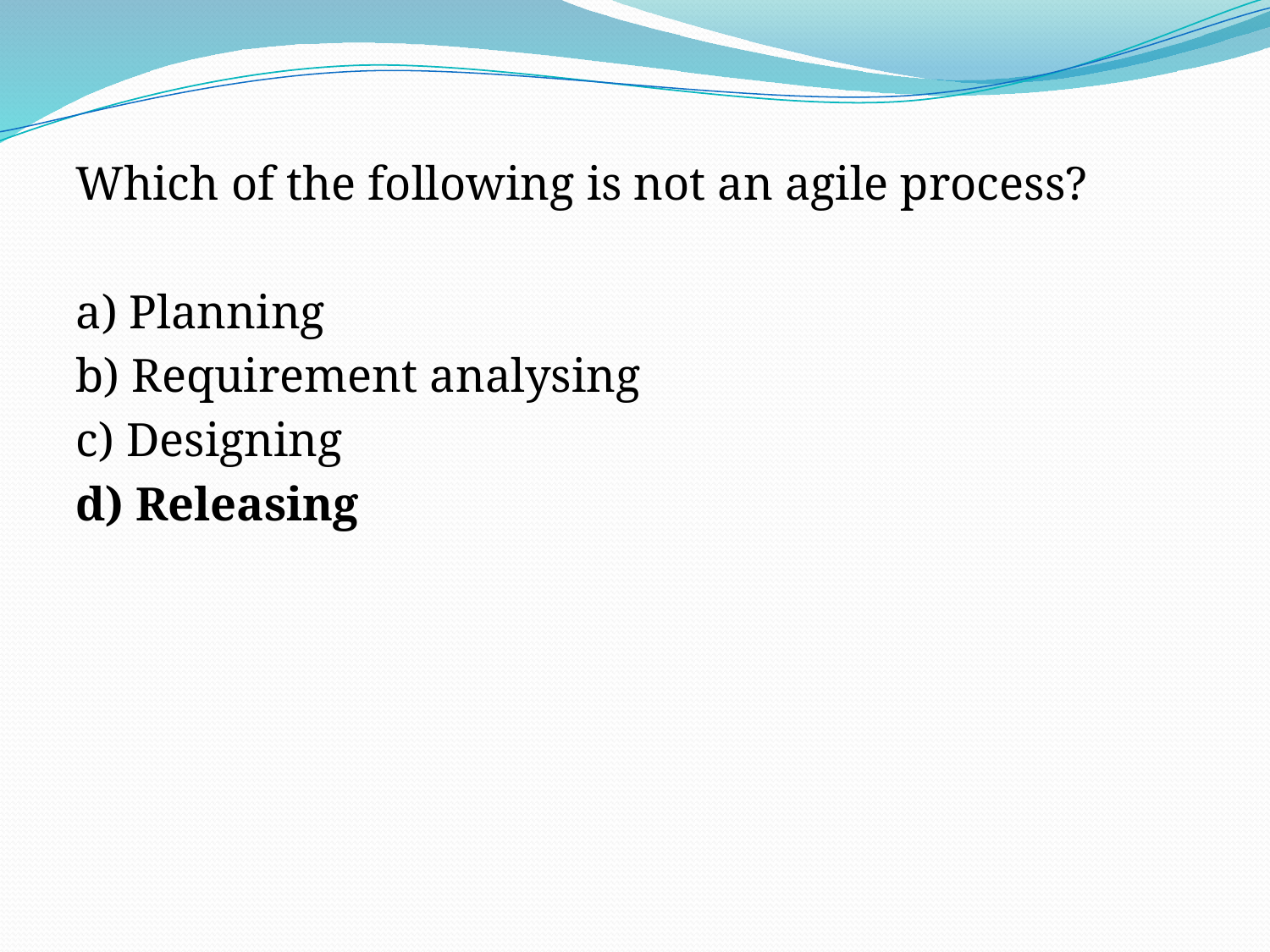

Which of the following is not an agile process?

a) Planning
b) Requirement analysing
c) Designing
d) Releasing